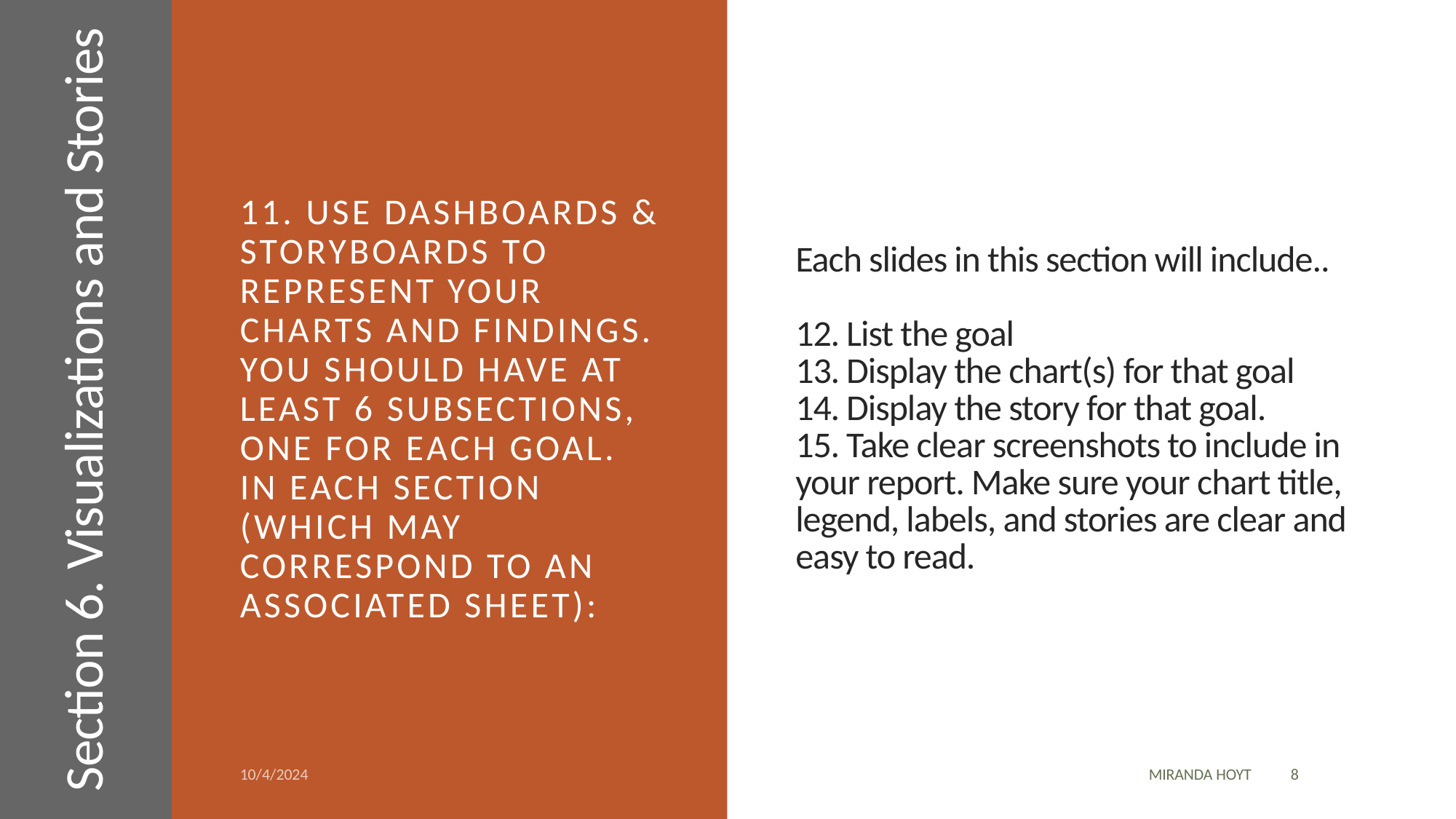

# Each slides in this section will include.. 12. List the goal 13. Display the chart(s) for that goal 14. Display the story for that goal. 15. Take clear screenshots to include in your report. Make sure your chart title, legend, labels, and stories are clear and easy to read.
11. Use Dashboards & storyboards to represent your charts and findings. You should have at least 6 subsections, one for each goal. In each section (which may correspond to an associated sheet):
Section 6. Visualizations and Stories
8
10/4/2024
Miranda Hoyt